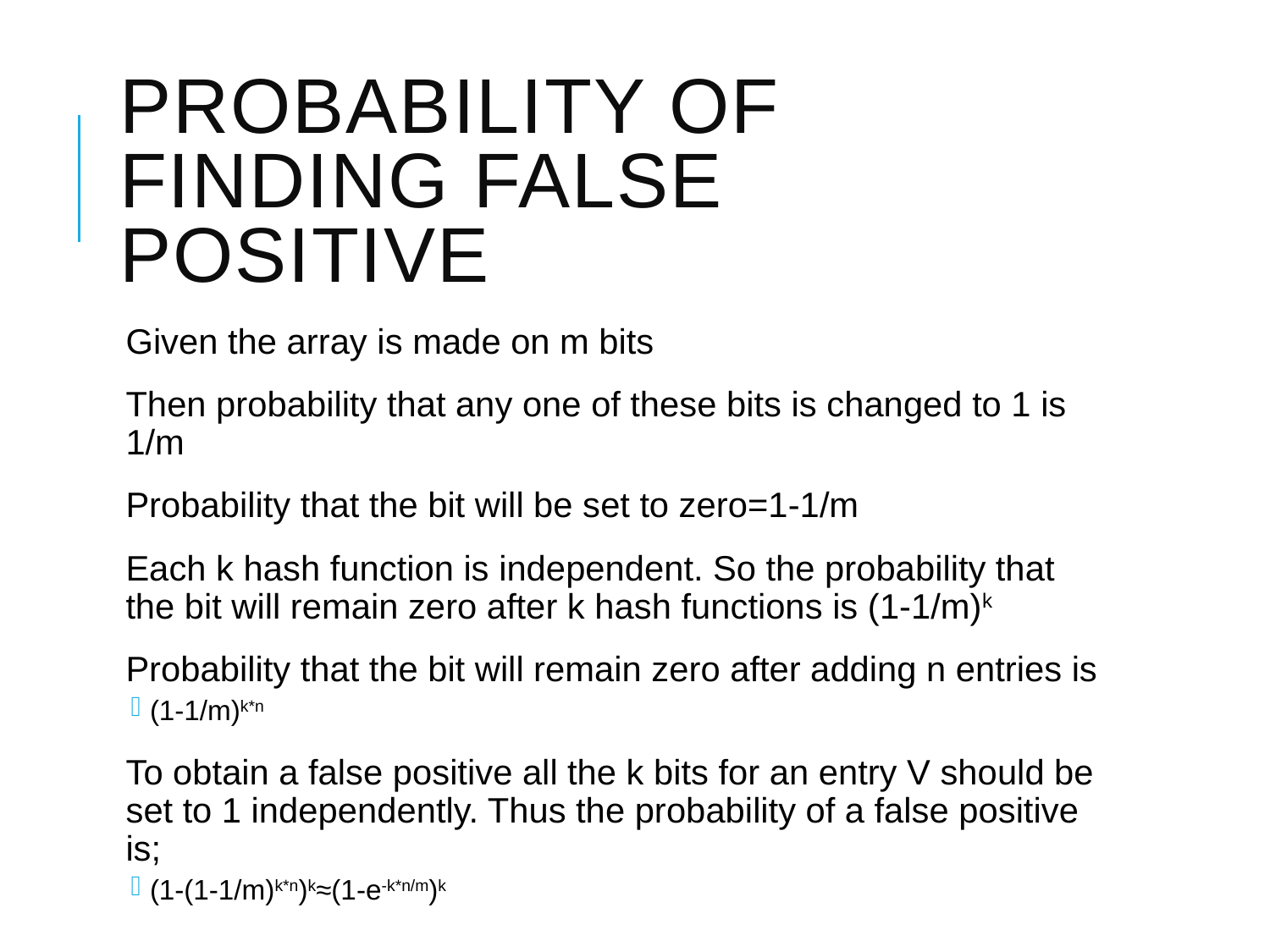

# Probability of Finding FaLse Positive
Given the array is made on m bits
Then probability that any one of these bits is changed to 1 is 1/m
Probability that the bit will be set to zero=1-1/m
Each k hash function is independent. So the probability that the bit will remain zero after k hash functions is (1-1/m)k
Probability that the bit will remain zero after adding n entries is
(1-1/m)k*n
To obtain a false positive all the k bits for an entry V should be set to 1 independently. Thus the probability of a false positive is;
(1-(1-1/m)k*n)k≈(1-e-k*n/m)k